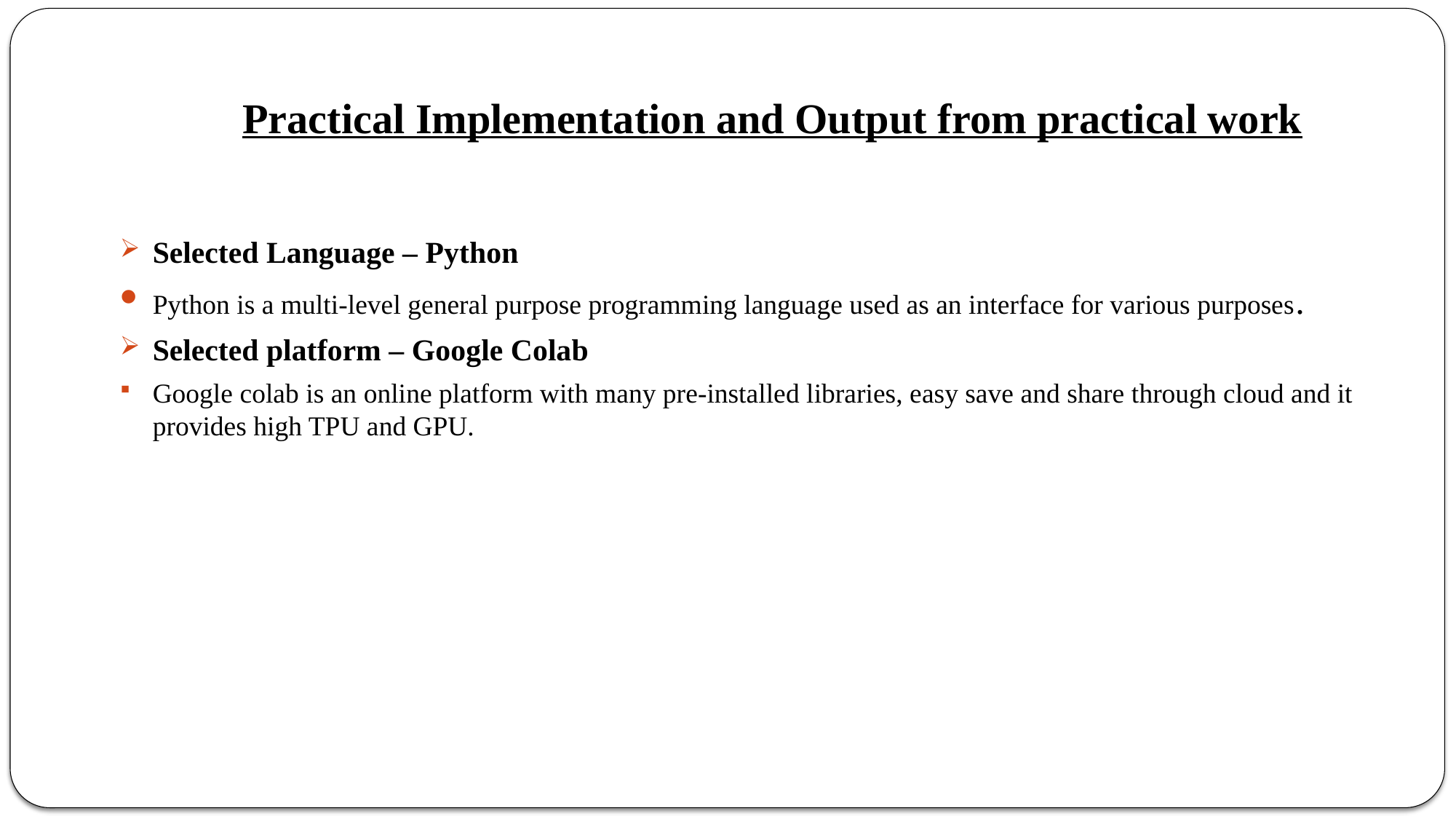

# Practical Implementation and Output from practical work
Selected Language – Python
Python is a multi-level general purpose programming language used as an interface for various purposes.
Selected platform – Google Colab
Google colab is an online platform with many pre-installed libraries, easy save and share through cloud and it provides high TPU and GPU.